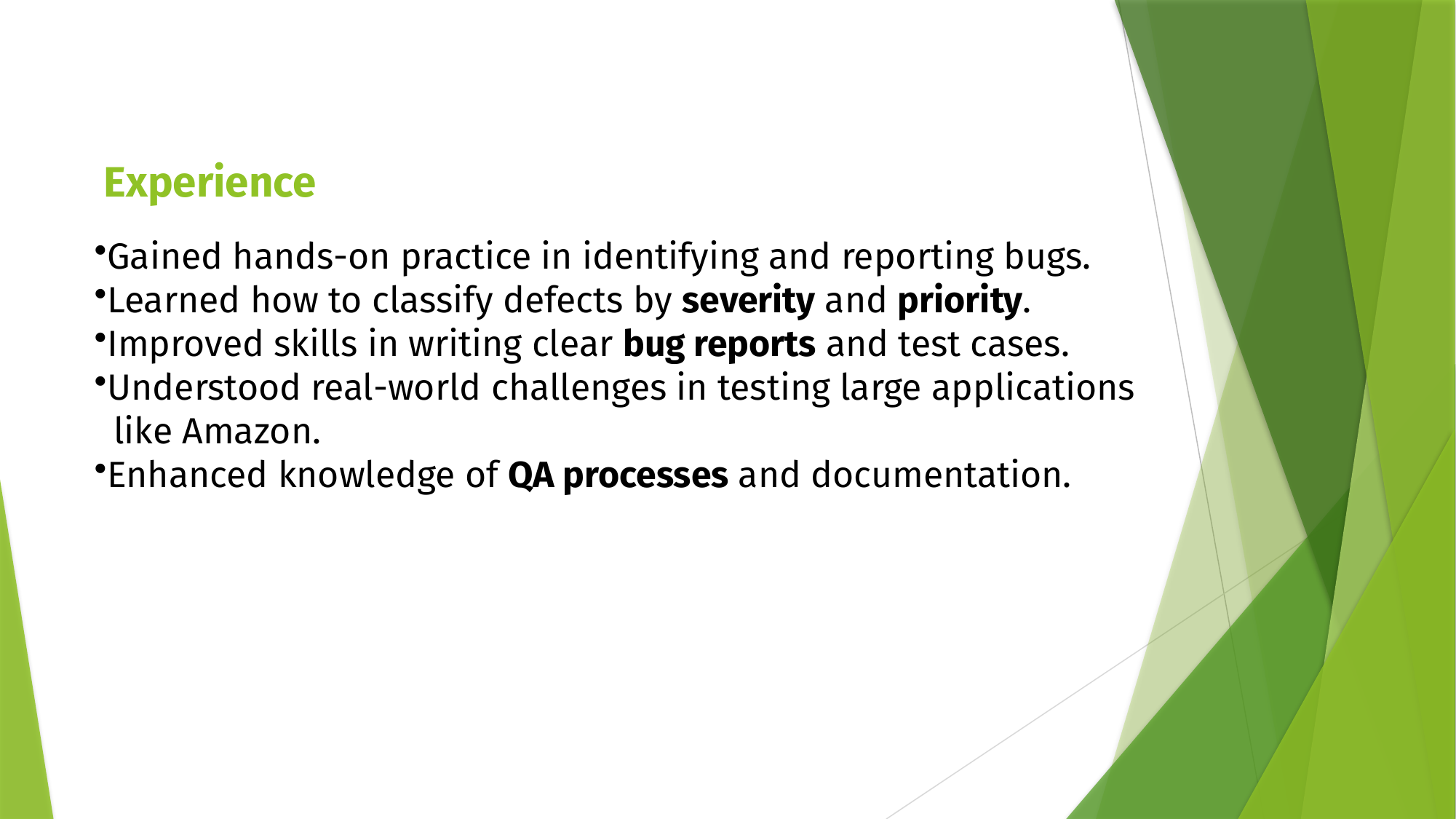

# Experience
Gained hands-on practice in identifying and reporting bugs.
Learned how to classify defects by severity and priority.
Improved skills in writing clear bug reports and test cases.
Understood real-world challenges in testing large applications
  like Amazon.
Enhanced knowledge of QA processes and documentation.